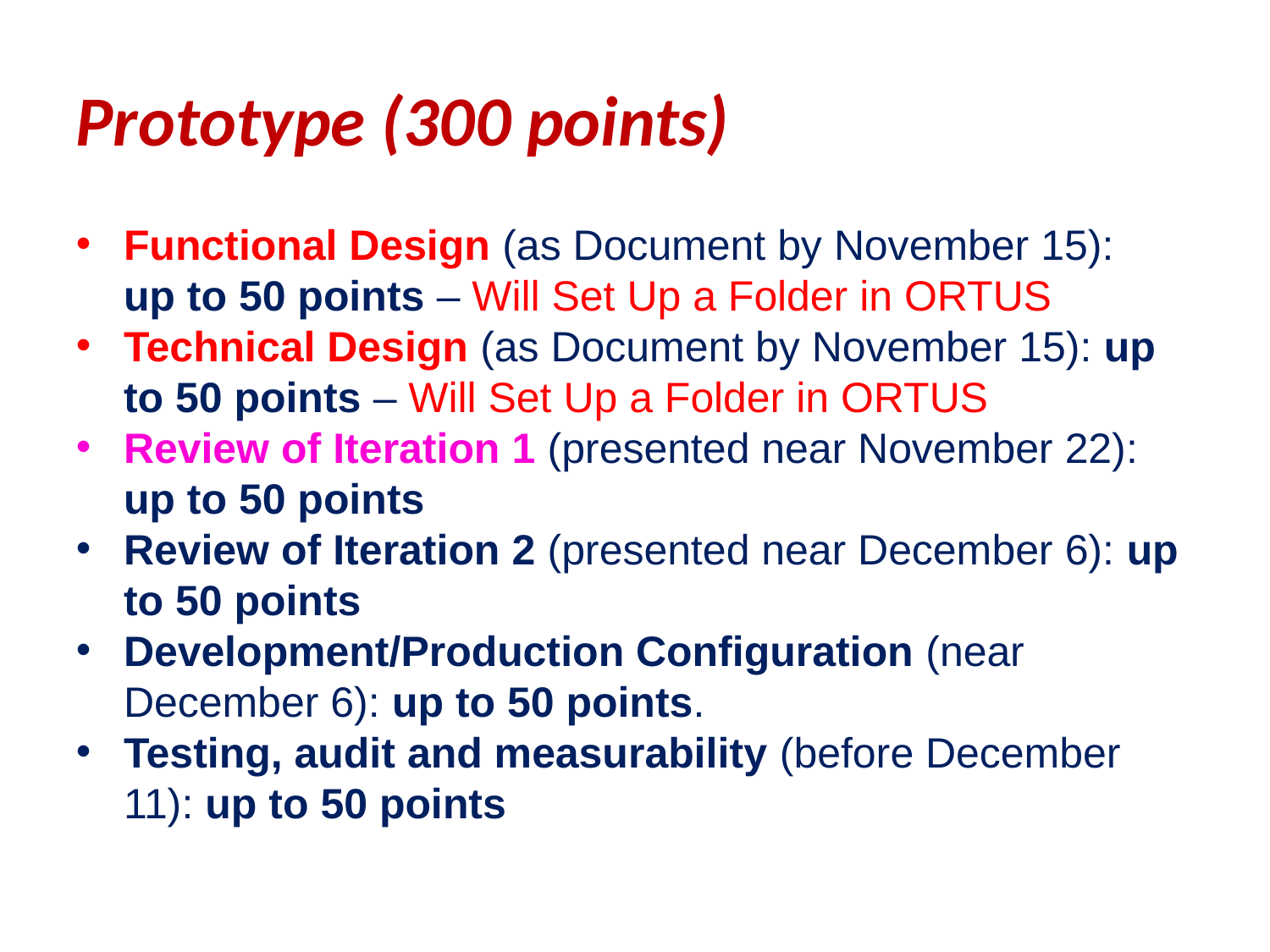

Prototype (300 points)
Functional Design (as Document by November 15):
up to 50 points – Will Set Up a Folder in ORTUS
Technical Design (as Document by November 15): up to 50 points – Will Set Up a Folder in ORTUS
Review of Iteration 1 (presented near November 22):
up to 50 points
Review of Iteration 2 (presented near December 6): up to 50 points
Development/Production Configuration (near December 6): up to 50 points.
Testing, audit and measurability (before December 11): up to 50 points